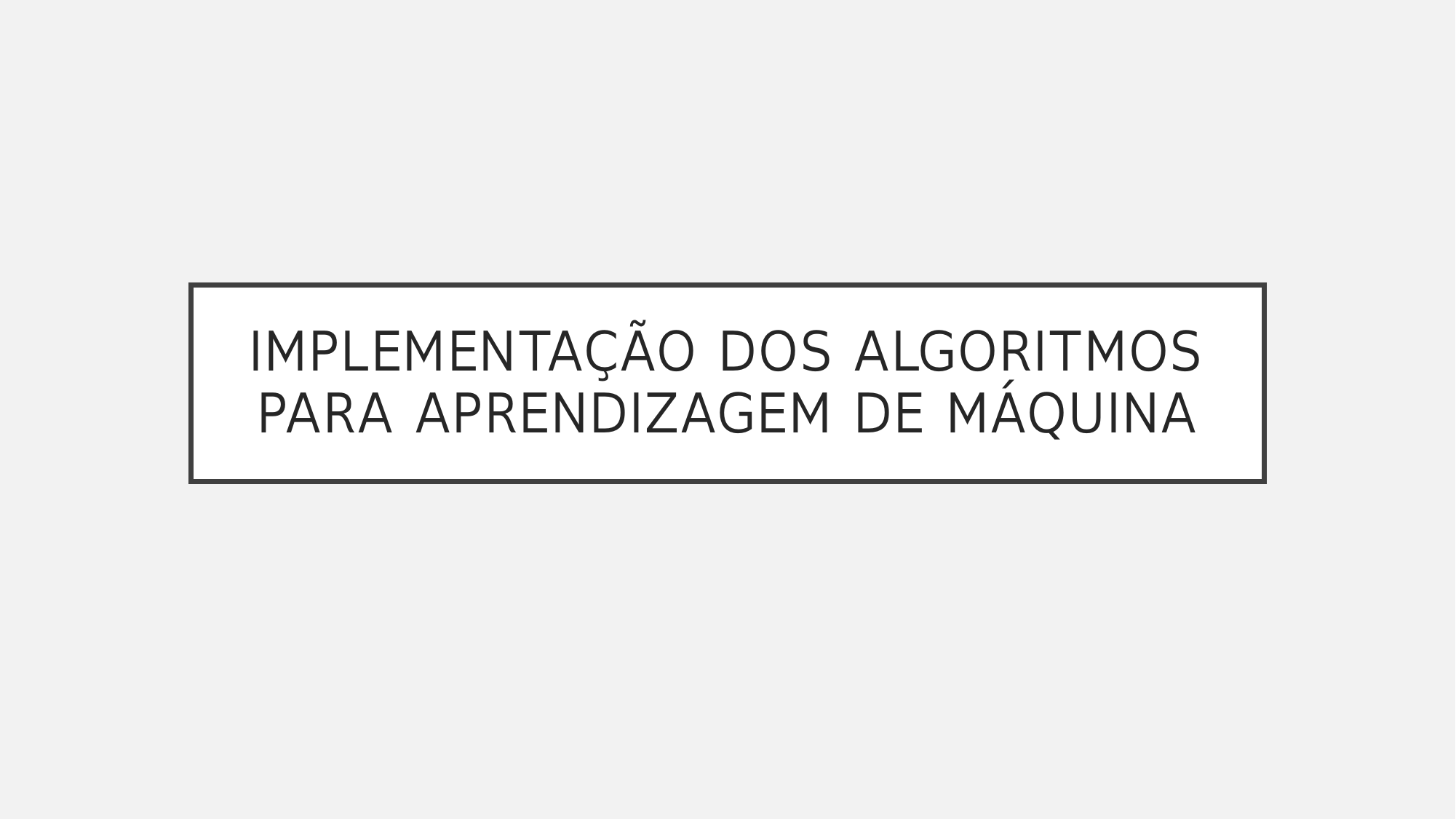

# Implementação dos Algoritmos para aprendizagem de máquina